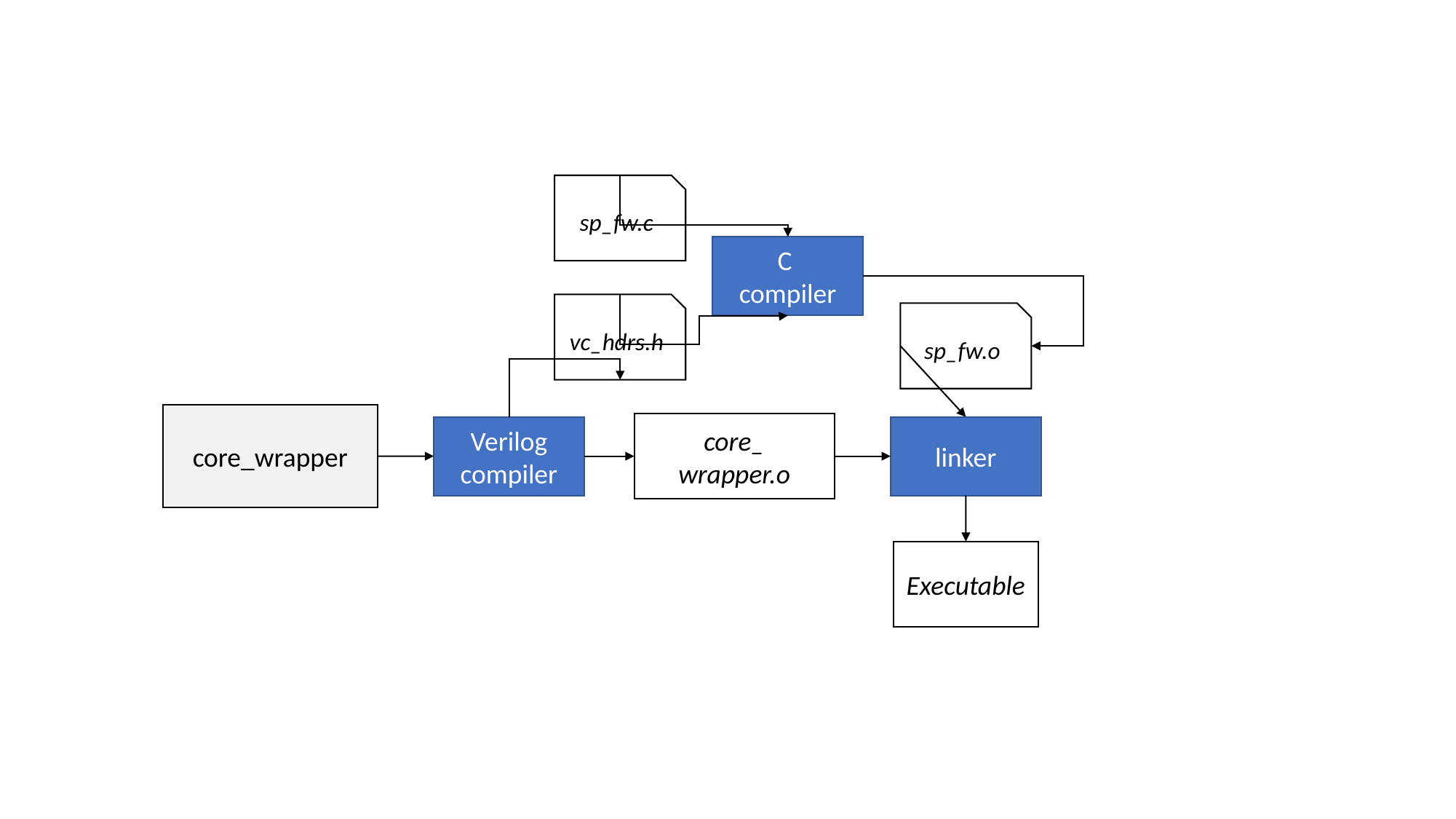

sp_fw.c
C
compiler
vc_hdrs.h
sp_fw.o
core_wrapper
core_
wrapper.o
linker
Verilog
compiler
Executable